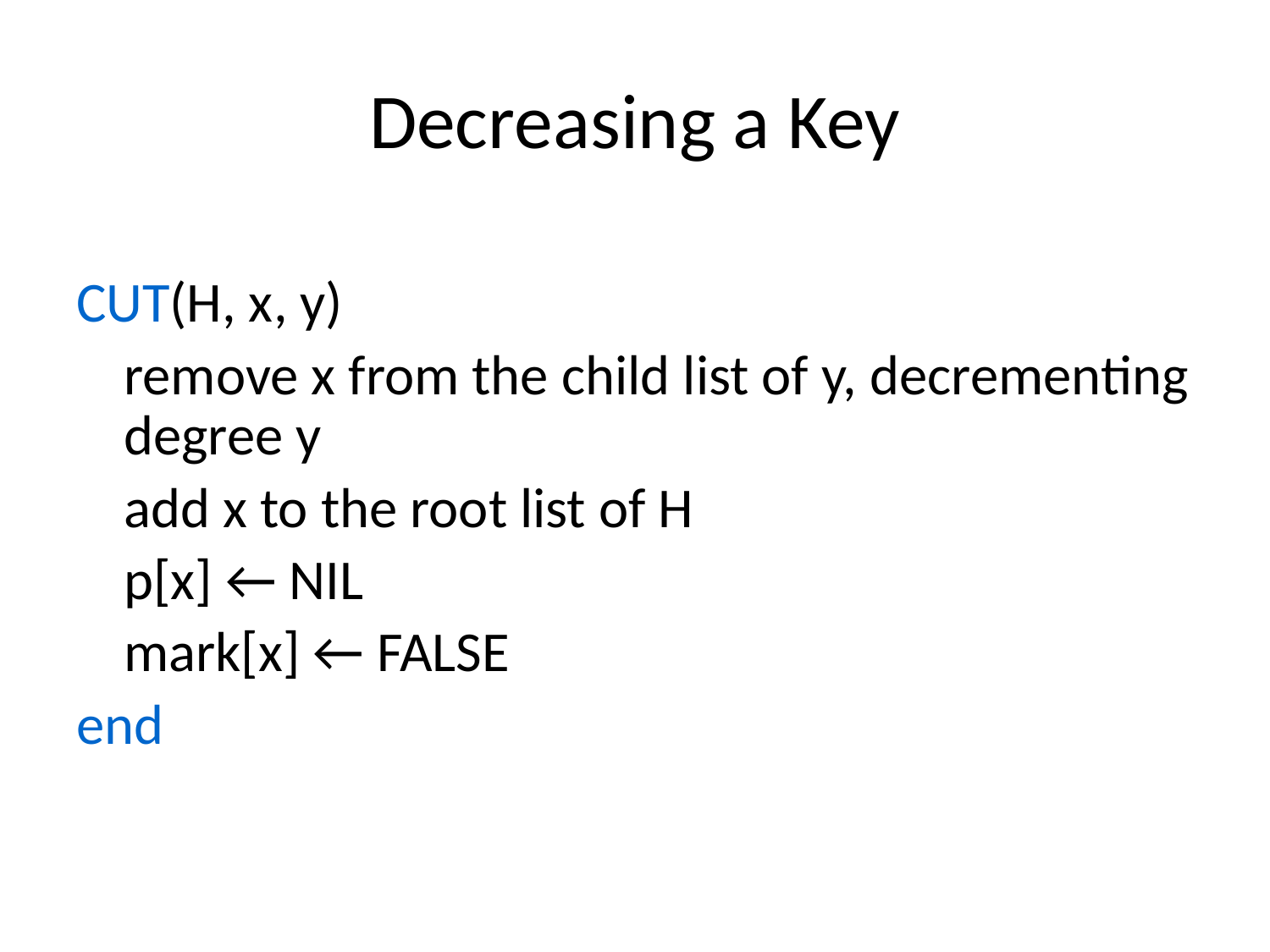

# Decreasing a Key

CUT(H, x, y)
	remove x from the child list of y, decrementing degree y
	add x to the root list of H
	p[x] ← NIL
	mark[x] ← FALSE
end